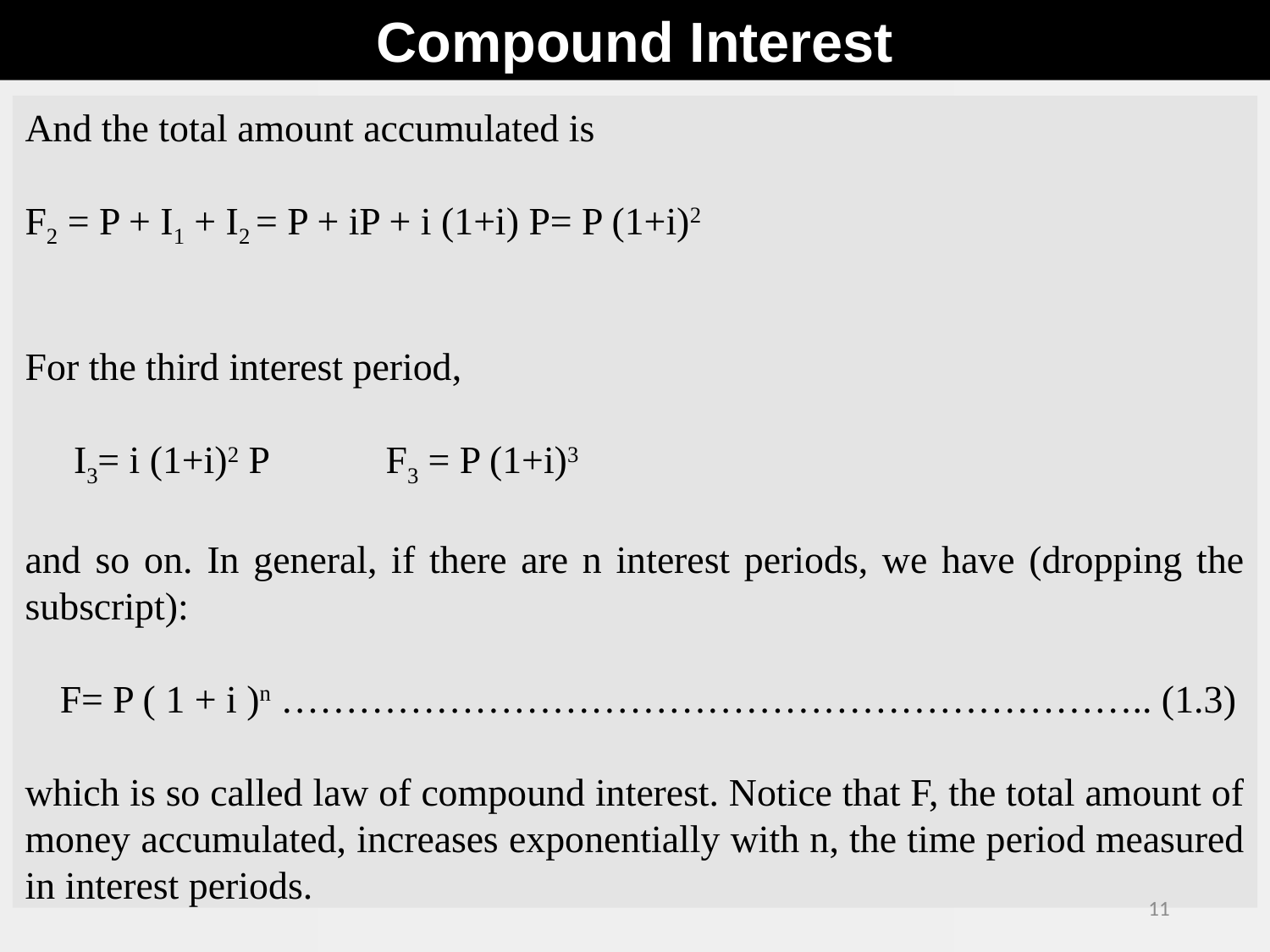

Compound Interest

And the total amount accumulated is

F2 = P + I1 + I2 = P + iP + i (1+i) P= P (1+i)2

For the third interest period,

     I3= i (1+i)2 P            F3 = P (1+i)3

and so on. In general, if there are n interest periods, we have (dropping the subscript):

    F= P ( 1 + i )n ………………………………………………………….. (1.3)

which is so called law of compound interest. Notice that F, the total amount of money accumulated, increases exponentially with n, the time period measured in interest periods.
11